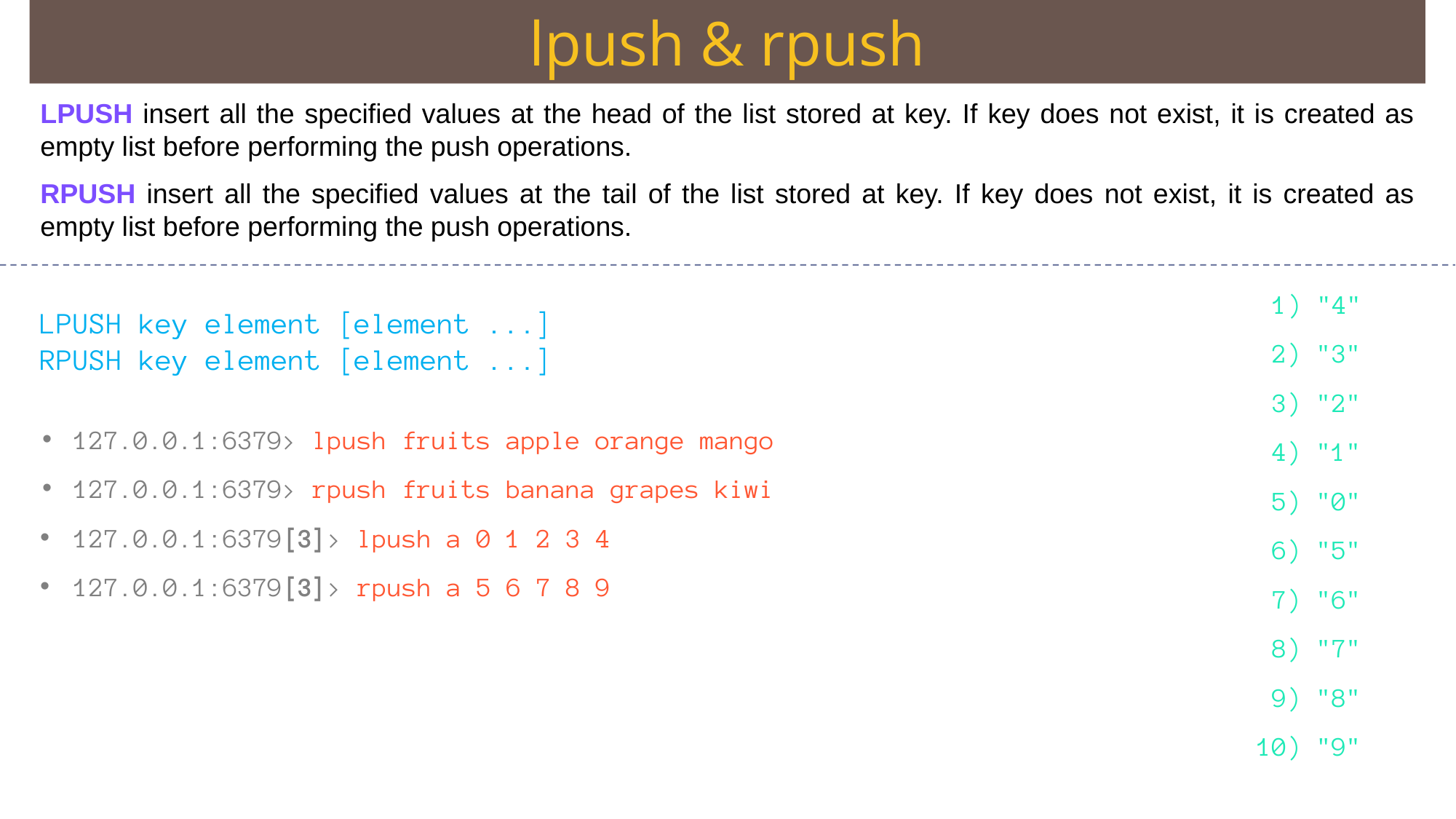

lpush & rpush
LPUSH insert all the specified values at the head of the list stored at key. If key does not exist, it is created as empty list before performing the push operations.

RPUSH insert all the specified values at the tail of the list stored at key. If key does not exist, it is created as empty list before performing the push operations.

  1) "4"
 2) "3"
 3) "2"
 4) "1"
 5) "0"
 6) "5"
 7) "6"
 8) "7"
 9) "8"
10) "9"
LPUSH key element [element ...]
RPUSH key element [element ...]
127.0.0.1:6379> lpush fruits apple orange mango
127.0.0.1:6379> rpush fruits banana grapes kiwi
127.0.0.1:6379[3]> lpush a 0 1 2 3 4
127.0.0.1:6379[3]> rpush a 5 6 7 8 9